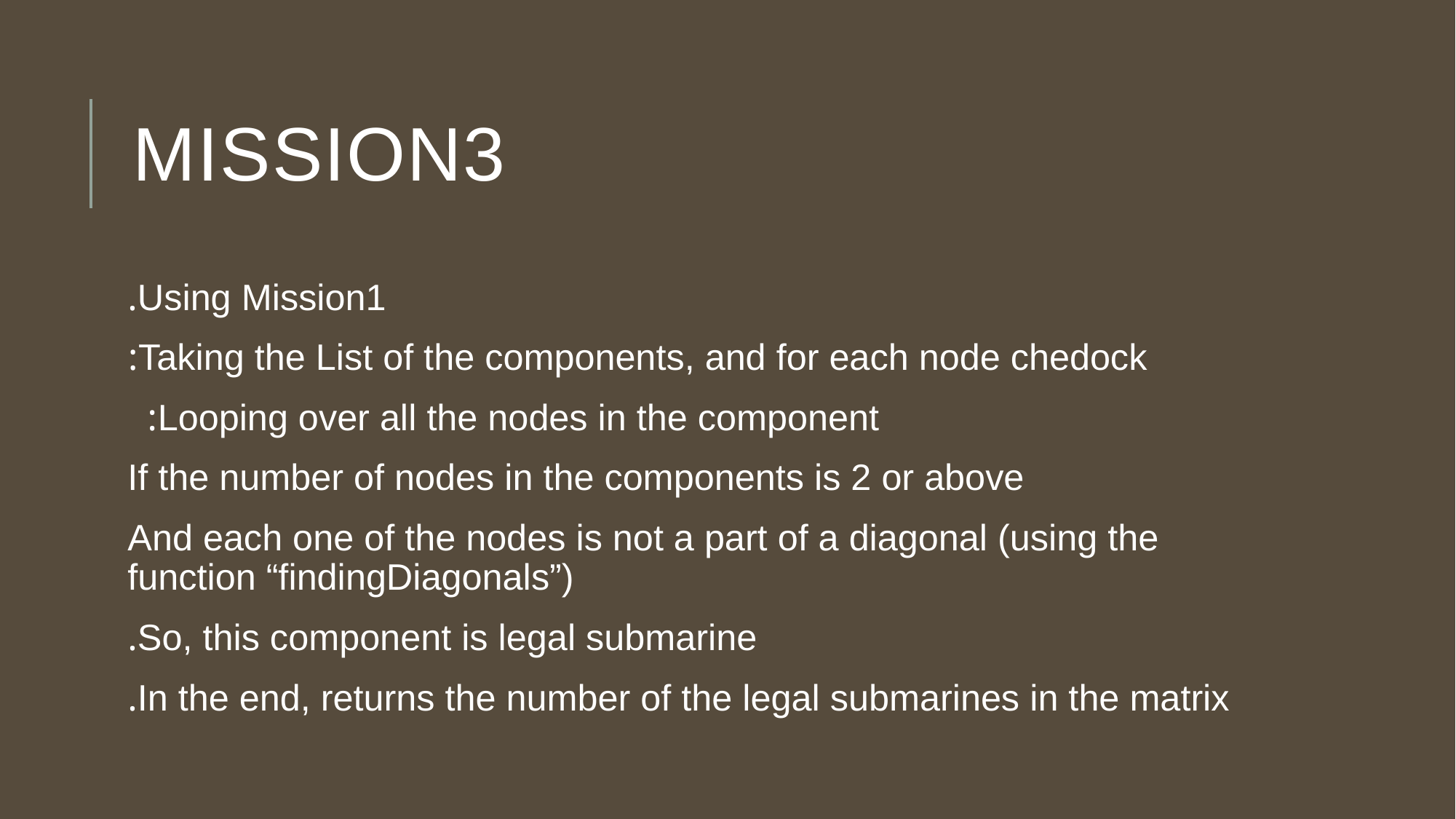

# Mission3
Using Mission1.
Taking the List of the components, and for each node chedock:
Looping over all the nodes in the component:
If the number of nodes in the components is 2 or above
And each one of the nodes is not a part of a diagonal (using the function “findingDiagonals”)
So, this component is legal submarine.
In the end, returns the number of the legal submarines in the matrix.